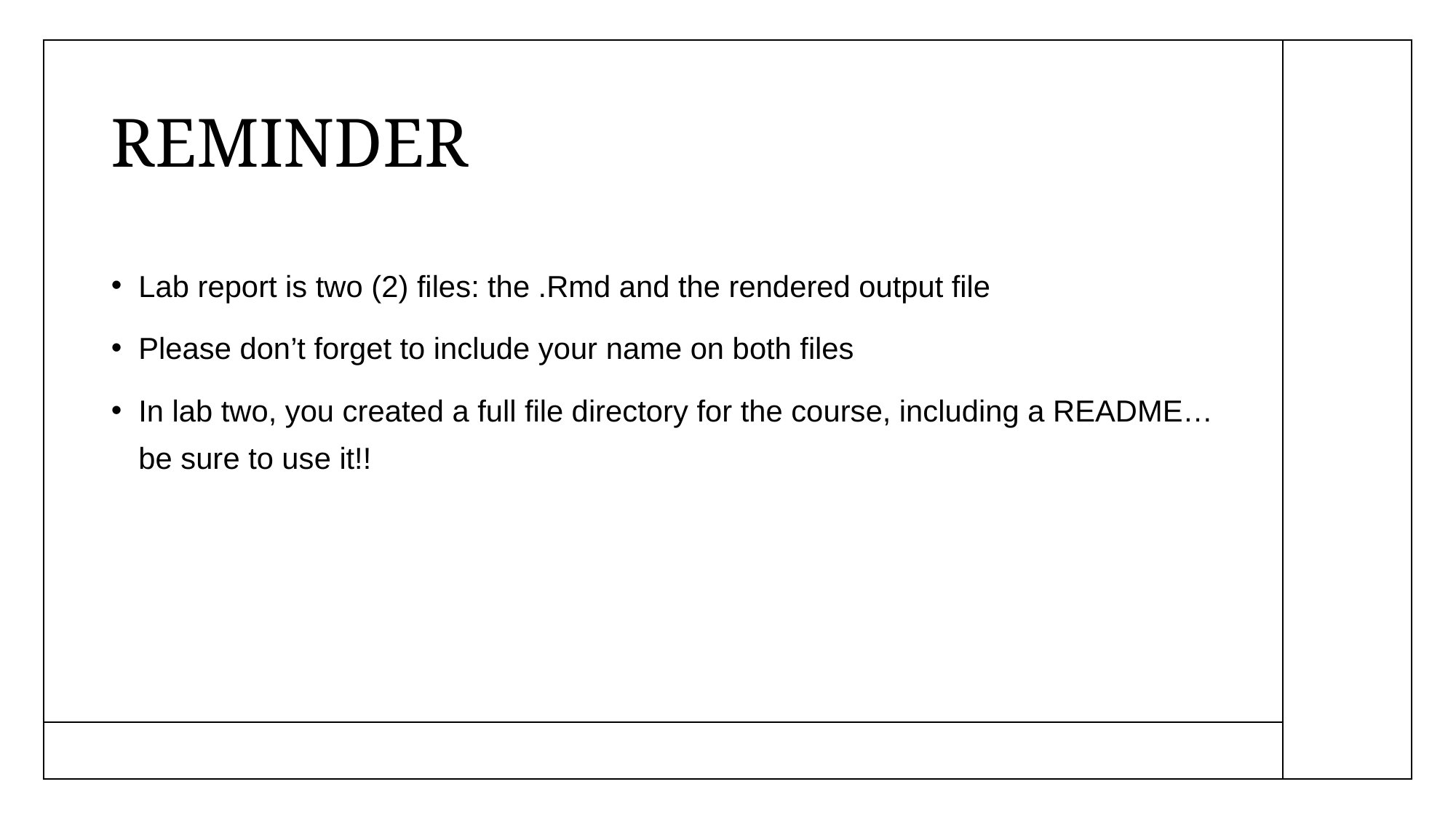

# REMINDER
Lab report is two (2) files: the .Rmd and the rendered output file
Please don’t forget to include your name on both files
In lab two, you created a full file directory for the course, including a README…be sure to use it!!